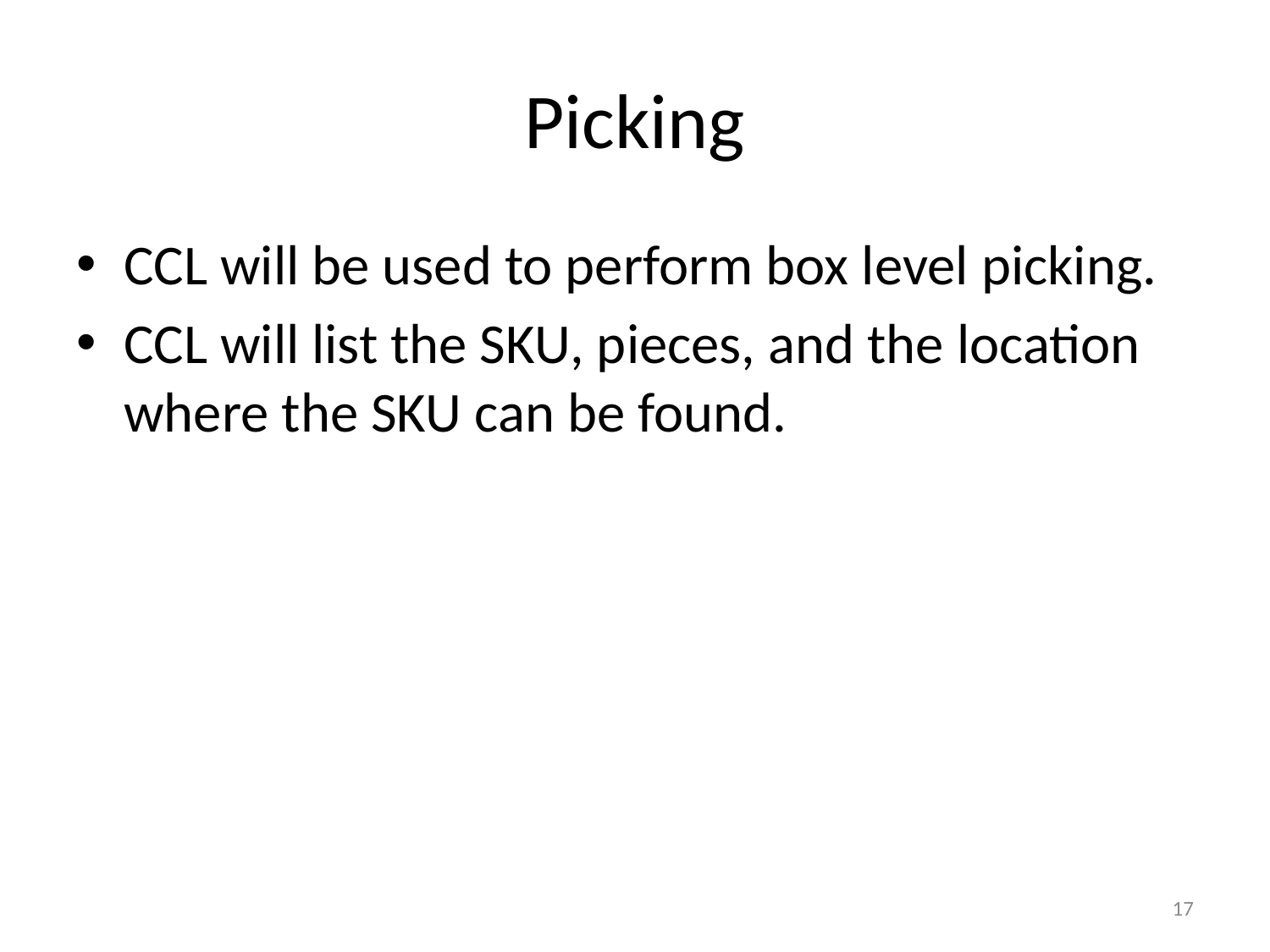

# Picking
CCL will be used to perform box level picking.
CCL will list the SKU, pieces, and the location where the SKU can be found.
17